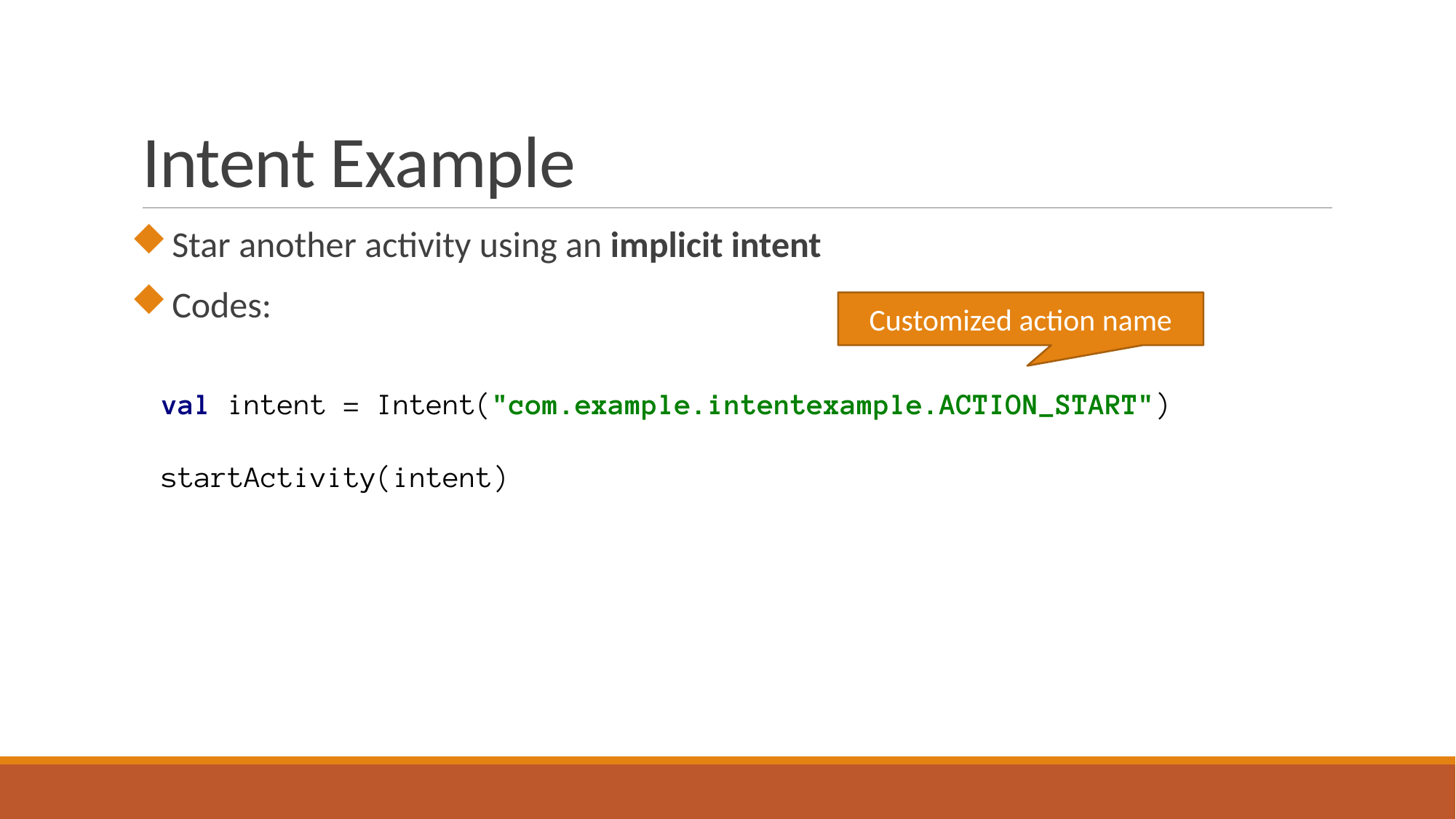

# Intent Example
Star another activity using an implicit intent
Codes:

Customized action name
val intent = Intent("com.example.intentexample.ACTION_START")
startActivity(intent)